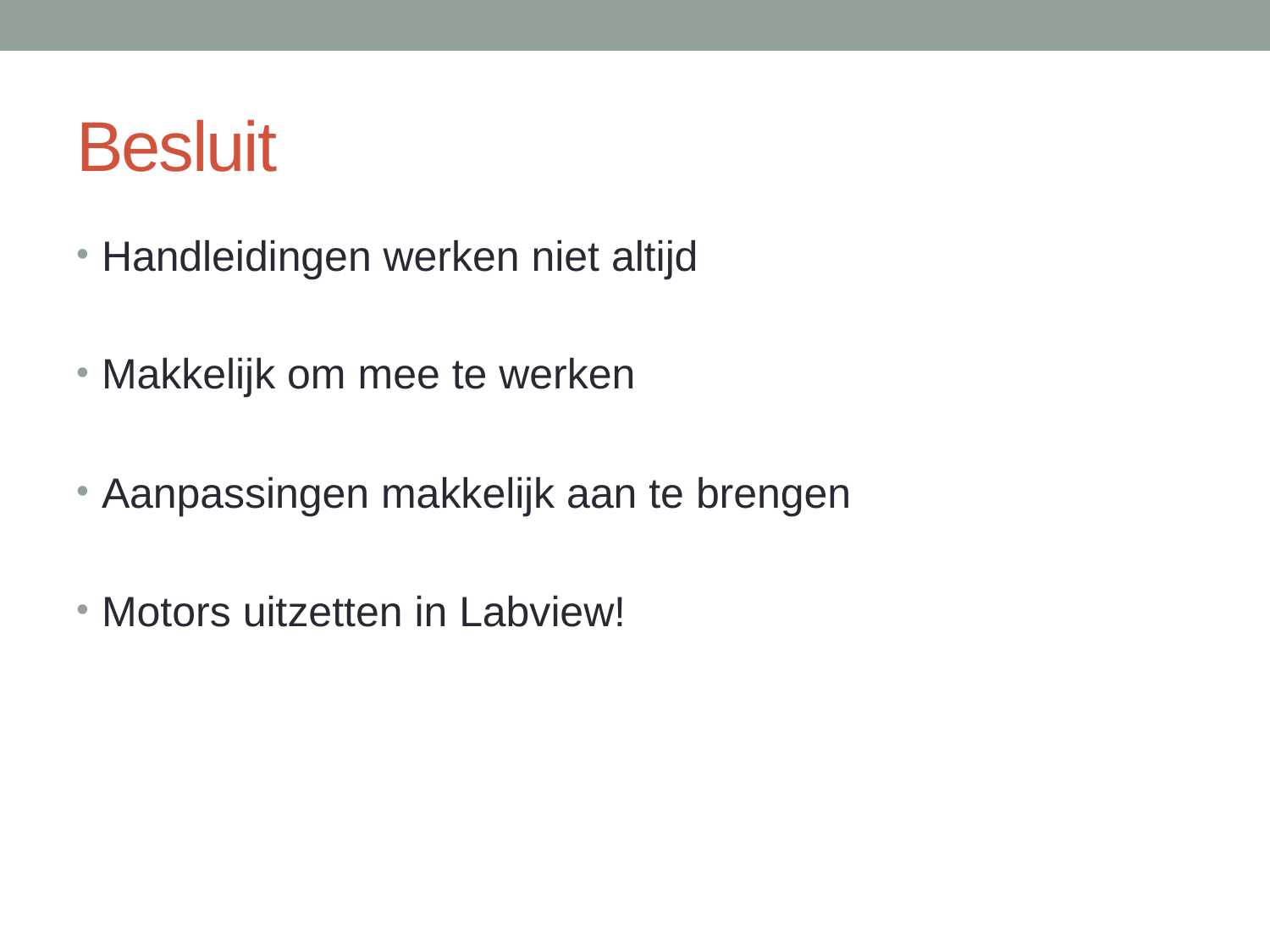

# Besluit
Handleidingen werken niet altijd

Makkelijk om mee te werken

Aanpassingen makkelijk aan te brengen

Motors uitzetten in Labview!